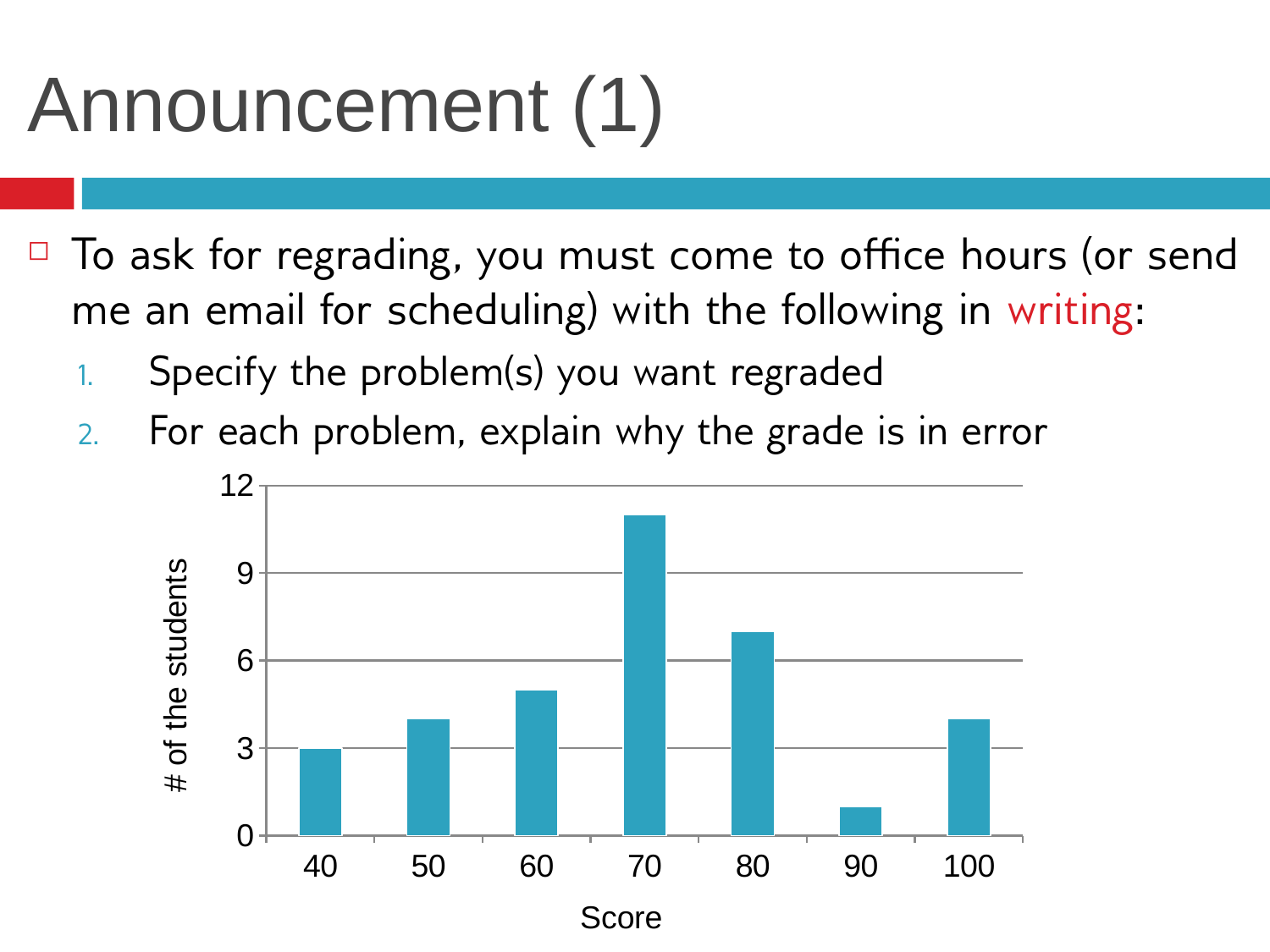

# Announcement (1)
2
To ask for regrading, you must come to office hours (or send me an email for scheduling) with the following in writing:
Specify the problem(s) you want regraded
For each problem, explain why the grade is in error

### Chart

| Category | The number of the students |
|---|---|
| 40 | 3.0 |
| 50 | 4.0 |
| 60 | 5.0 |
| 70 | 11.0 |
| 80 | 7.0 |
| 90 | 1.0 |
| 100 | 4.0 |